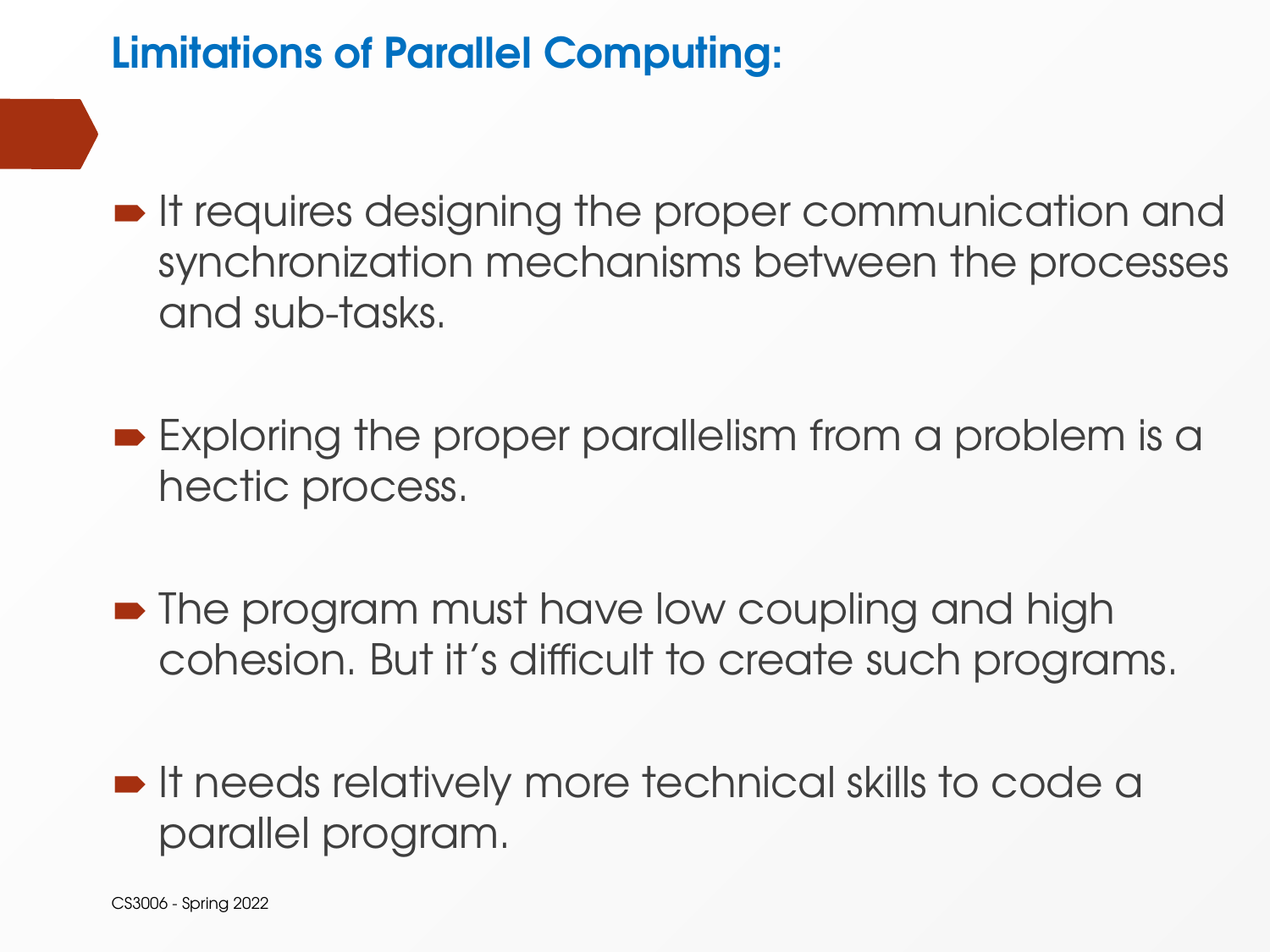

# Limitations of Parallel Computing:
It requires designing the proper communication and synchronization mechanisms between the processes and sub-tasks.

Exploring the proper parallelism from a problem is a hectic process.

The program must have low coupling and high cohesion. But it’s difficult to create such programs.

It needs relatively more technical skills to code a parallel program.

CS3006 - Spring 2022